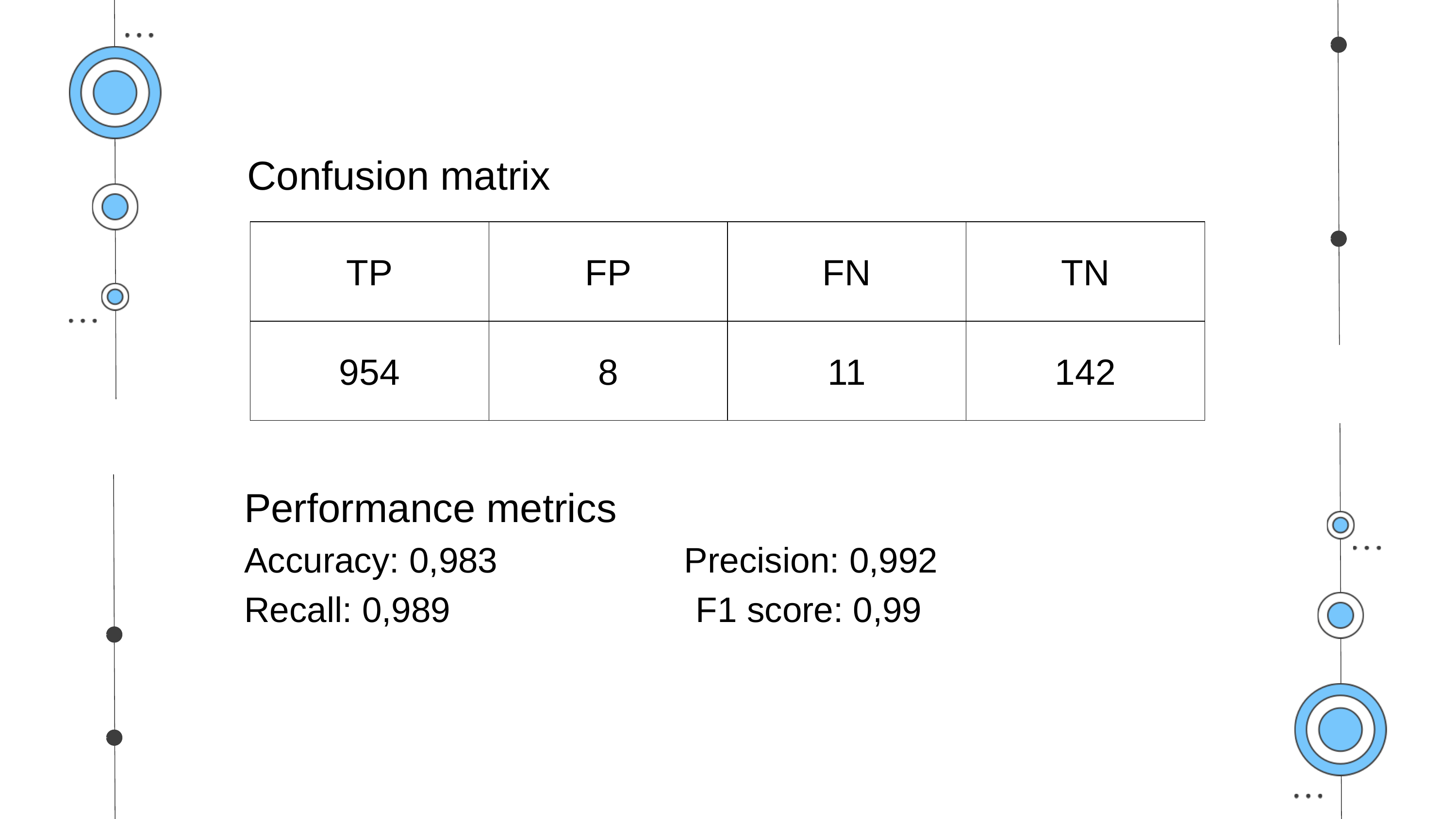

Confusion matrix

| TP | FP | FN | TN |
| --- | --- | --- | --- |
| 954 | 8 | 11 | 142 |

Performance metrics
Accuracy: 0,983                   Precision: 0,992
Recall: 0,989                         F1 score: 0,99